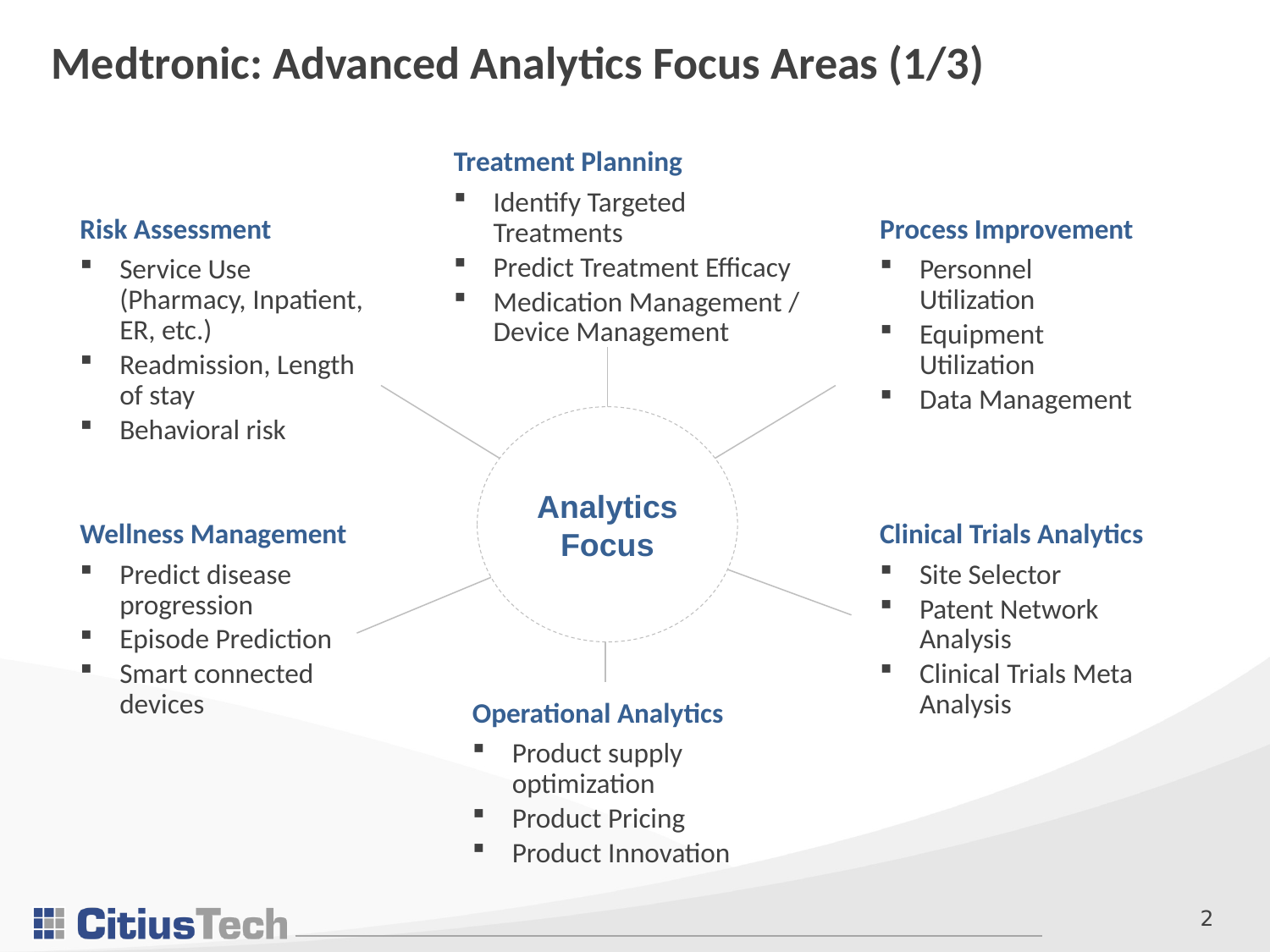

# Medtronic: Advanced Analytics Focus Areas (1/3)
Treatment Planning
Identify Targeted Treatments
Predict Treatment Efficacy
Medication Management /
Device Management
Risk Assessment
Service Use (Pharmacy, Inpatient, ER, etc.)
Readmission, Length of stay
Behavioral risk
Process Improvement
Personnel Utilization
Equipment Utilization
Data Management
Analytics Focus
Clinical Trials Analytics
Site Selector
Patent Network Analysis
Clinical Trials Meta Analysis
Wellness Management
Predict disease
progression
Episode Prediction
Smart connected
devices
Operational Analytics
Product supply
optimization
Product Pricing
Product Innovation